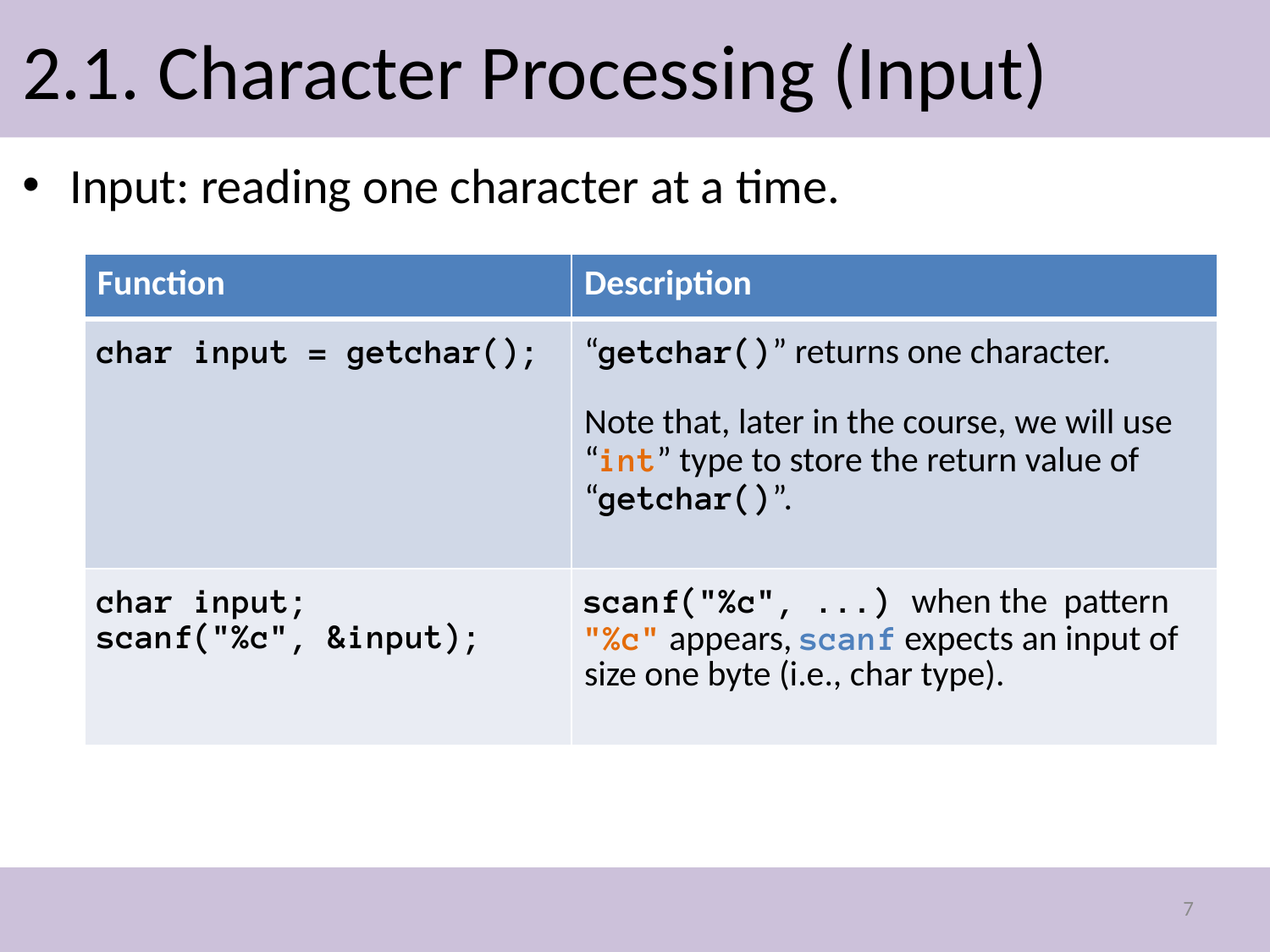

# 2.1. Character Processing (Input)
Input: reading one character at a time.

| Function | Description |
| --- | --- |
| char input = getchar(); | “getchar()” returns one character. Note that, later in the course, we will use “int” type to store the return value of “getchar()”. |
| char input; scanf("%c", &input); | scanf("%c", ...) when the pattern "%c" appears, scanf expects an input of size one byte (i.e., char type). |
7